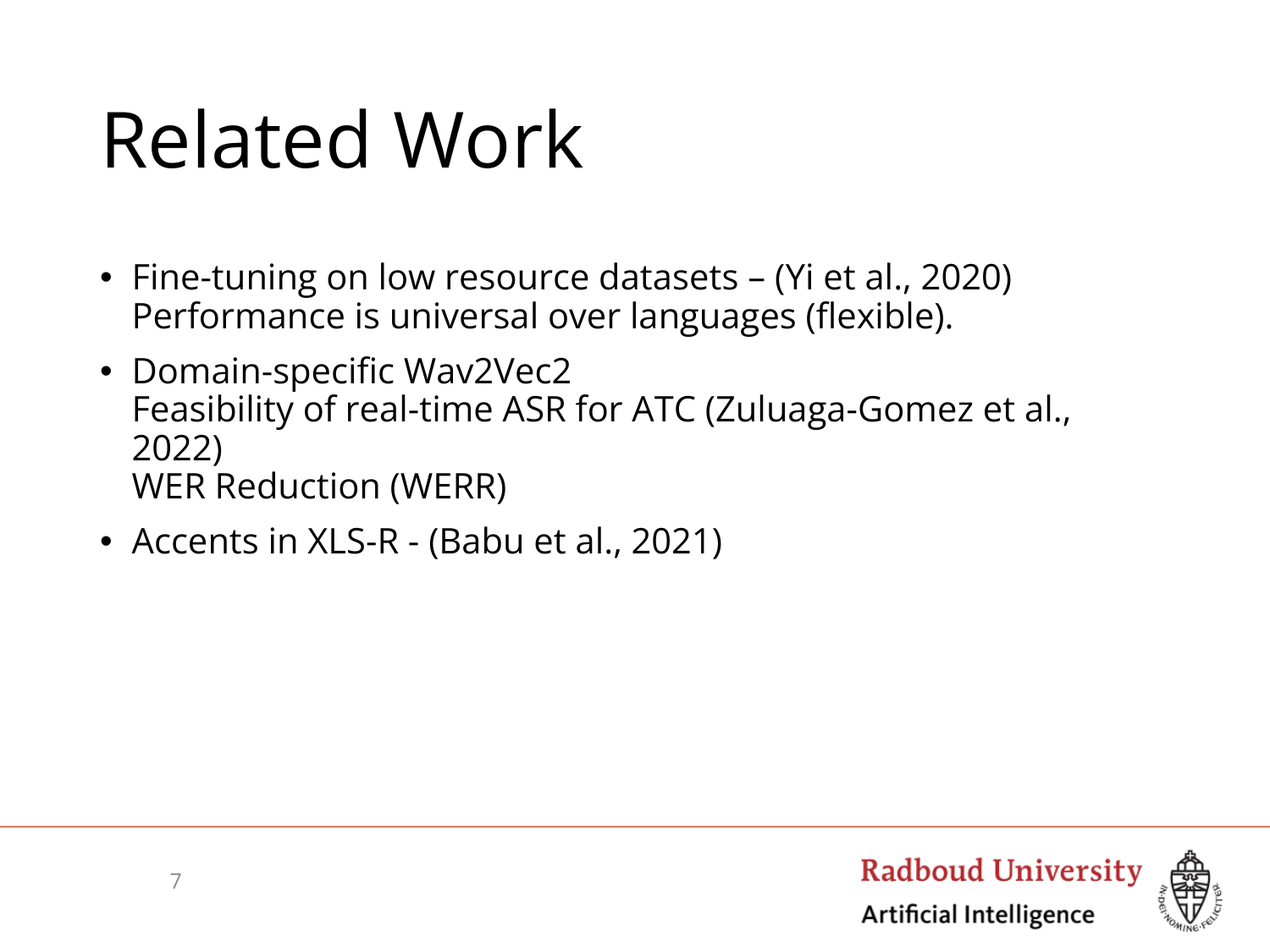

# Related Work
Fine-tuning on low resource datasets – (Yi et al., 2020)
Performance is universal over languages (flexible).
Domain-specific Wav2Vec2
Feasibility of real-time ASR for ATC (Zuluaga-Gomez et al., 2022)
WER Reduction (WERR)
Accents in XLS-R - (Babu et al., 2021)
7